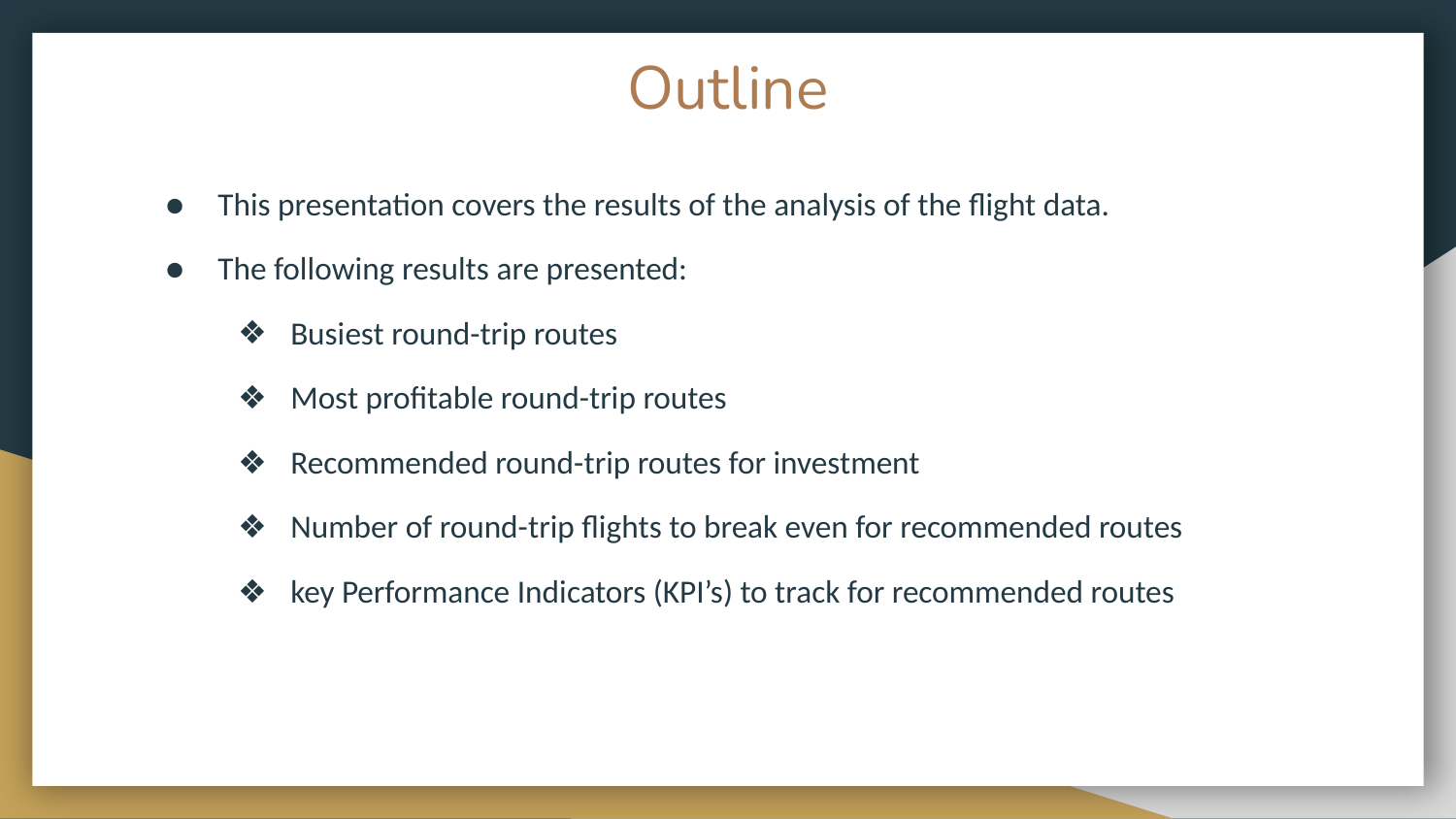

# Outline
This presentation covers the results of the analysis of the flight data.
The following results are presented:
Busiest round-trip routes
Most profitable round-trip routes
Recommended round-trip routes for investment
Number of round-trip flights to break even for recommended routes
key Performance Indicators (KPI’s) to track for recommended routes